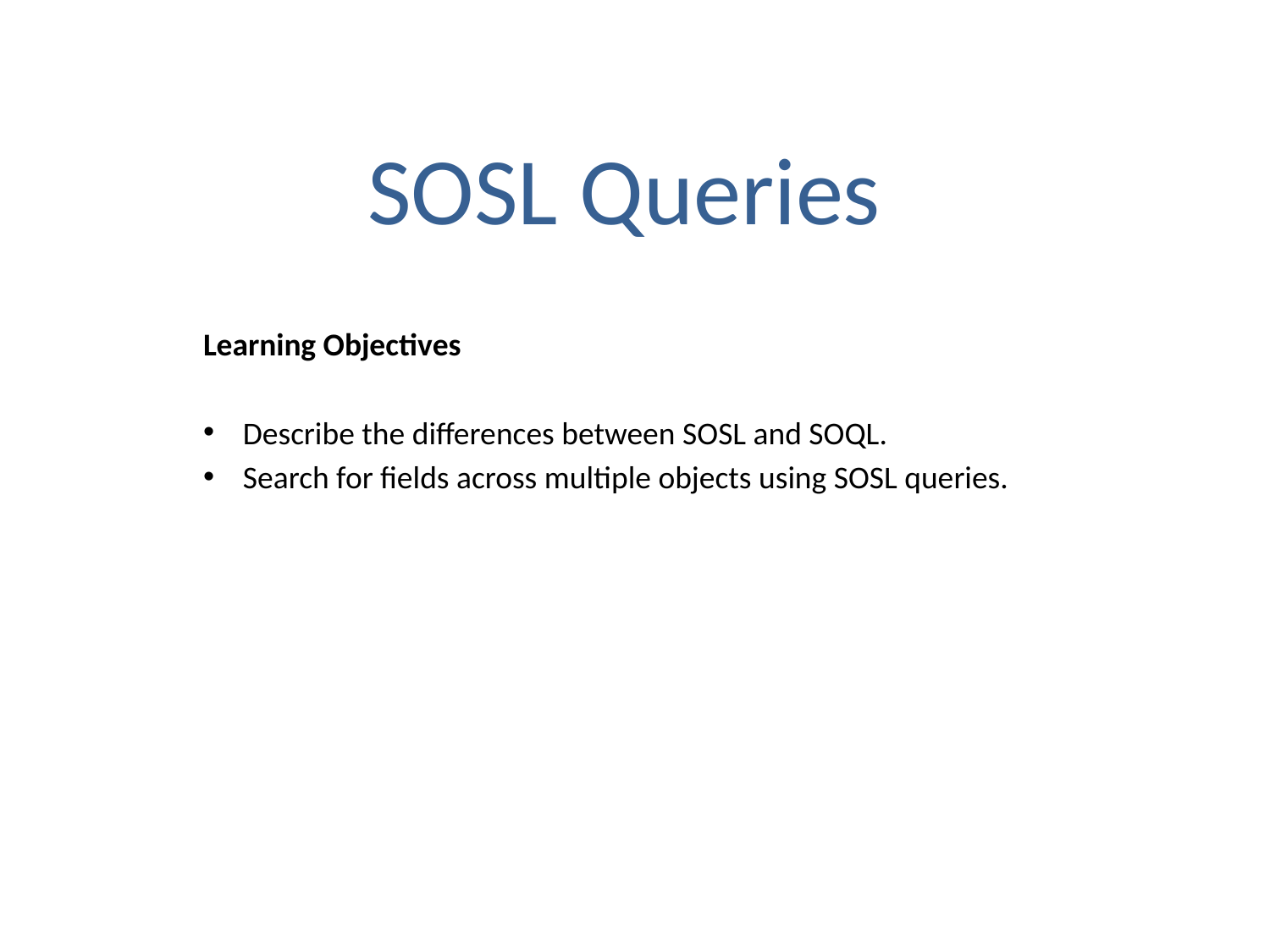

# SOSL Queries
Learning Objectives

Describe the differences between SOSL and SOQL.
Search for fields across multiple objects using SOSL queries.